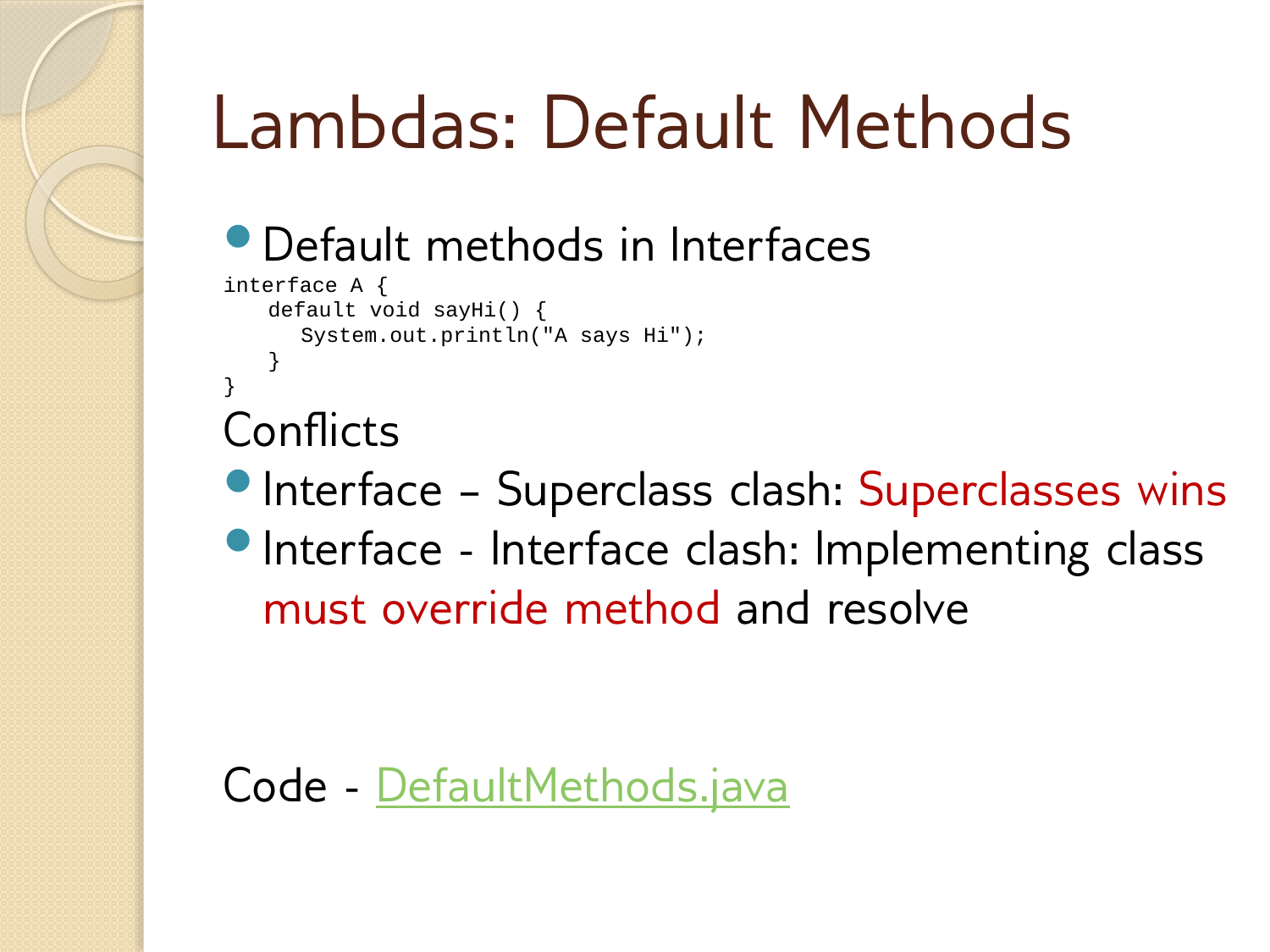

# Lambdas: Default Methods
Default methods in Interfaces
interface A {
default void sayHi() {
	System.out.println("A says Hi");
}
}
Conflicts
Interface – Superclass clash: Superclasses wins
Interface - Interface clash: Implementing class must override method and resolve

Code - DefaultMethods.java